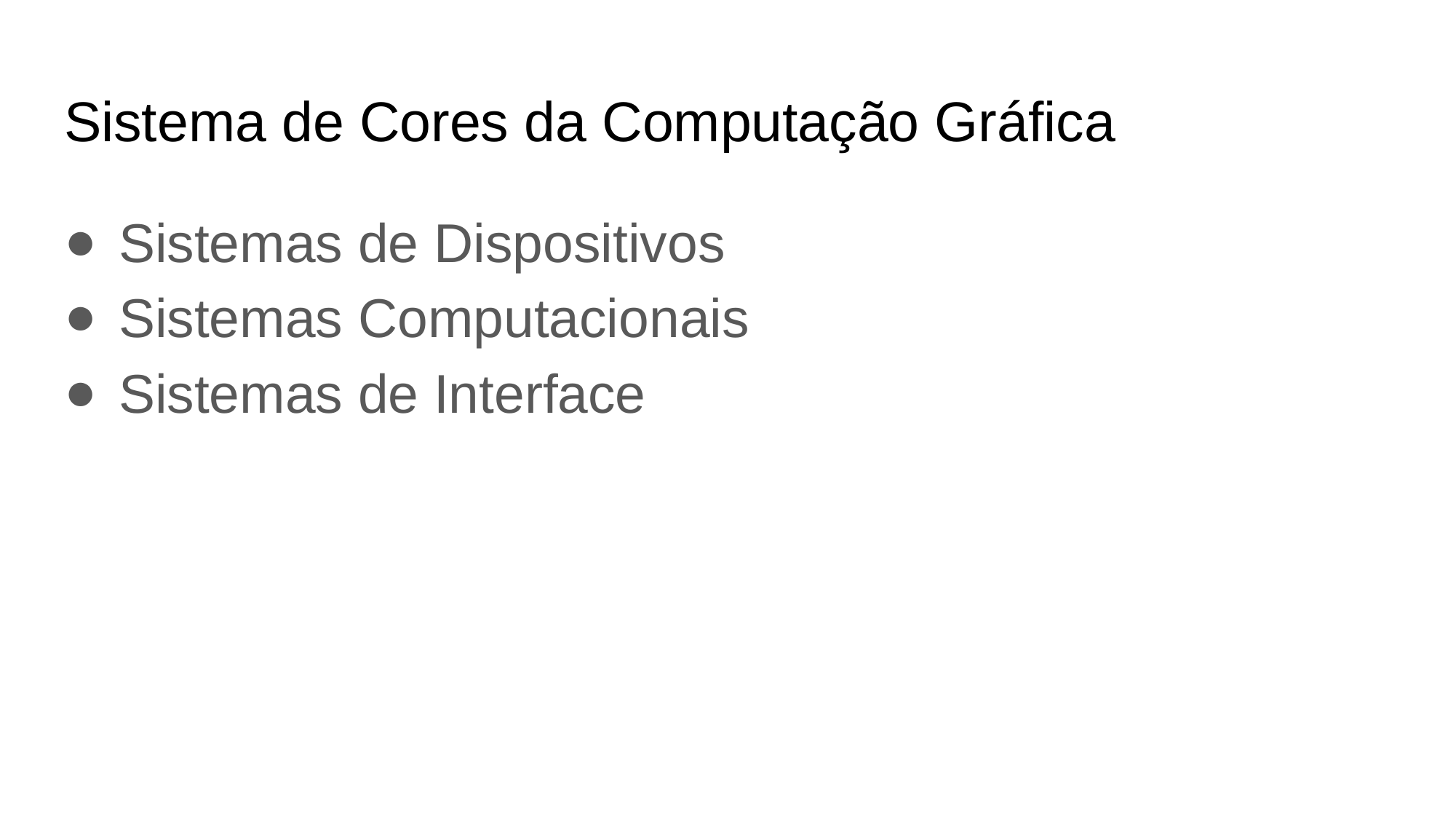

# Sistema de Cores da Computação Gráfica
Sistemas de Dispositivos
Sistemas Computacionais
Sistemas de Interface